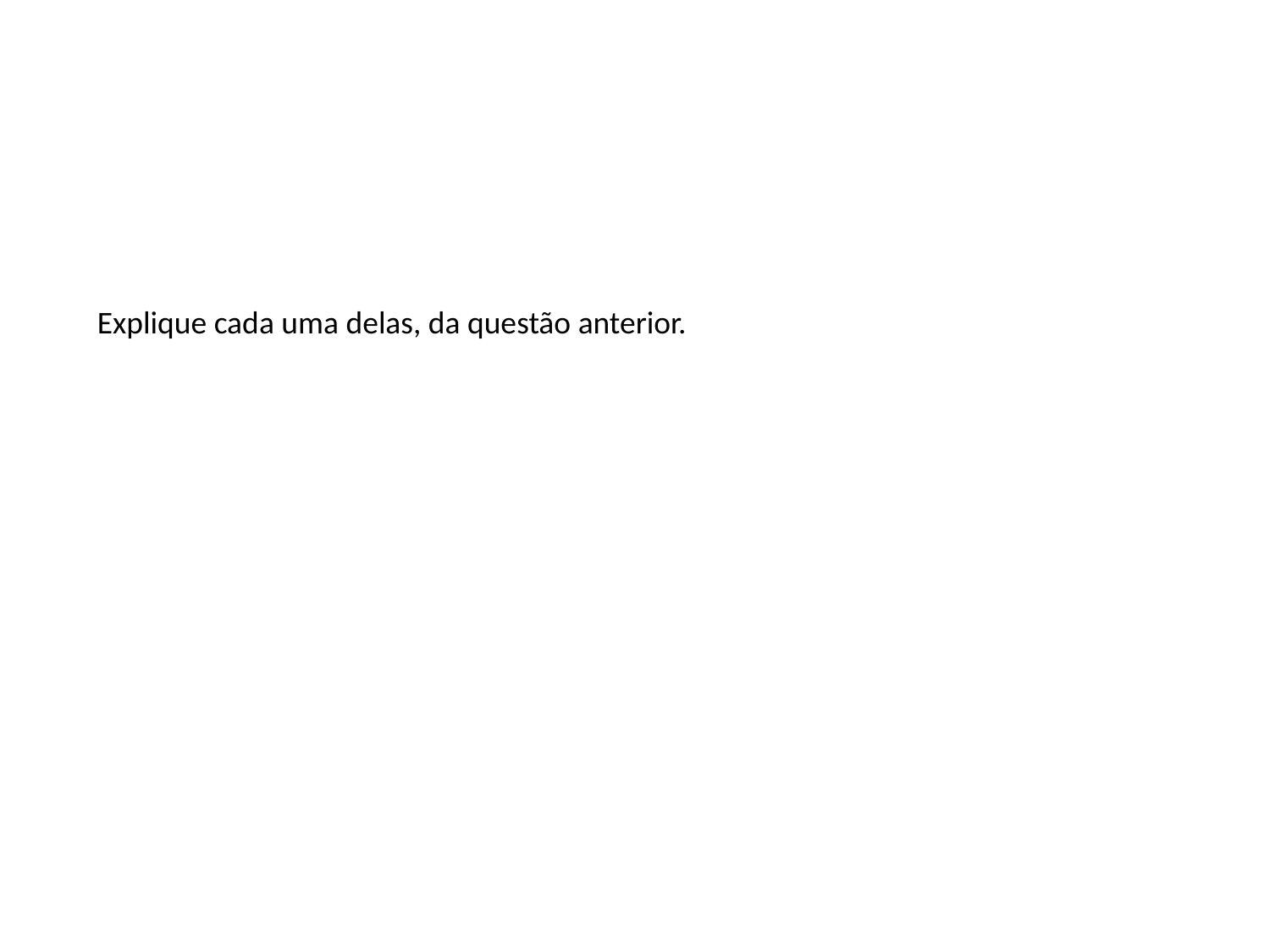

Explique cada uma delas, da questão anterior.